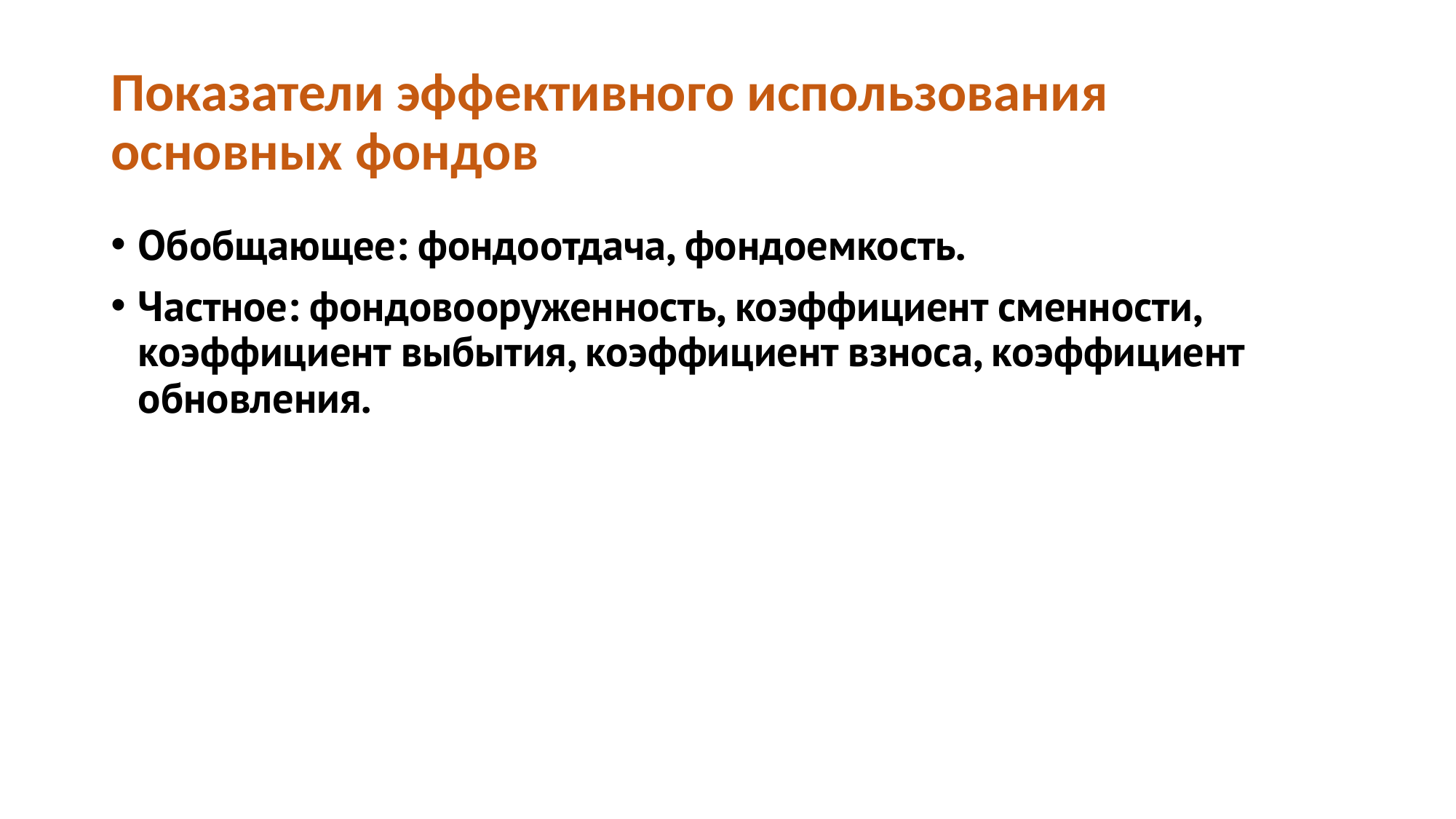

# Показатели эффективного использования основных фондов
Обобщающее: фондоотдача, фондоемкость.
Частное: фондовооруженность, коэффициент сменности, коэффициент выбытия, коэффициент взноса, коэффициент обновления.